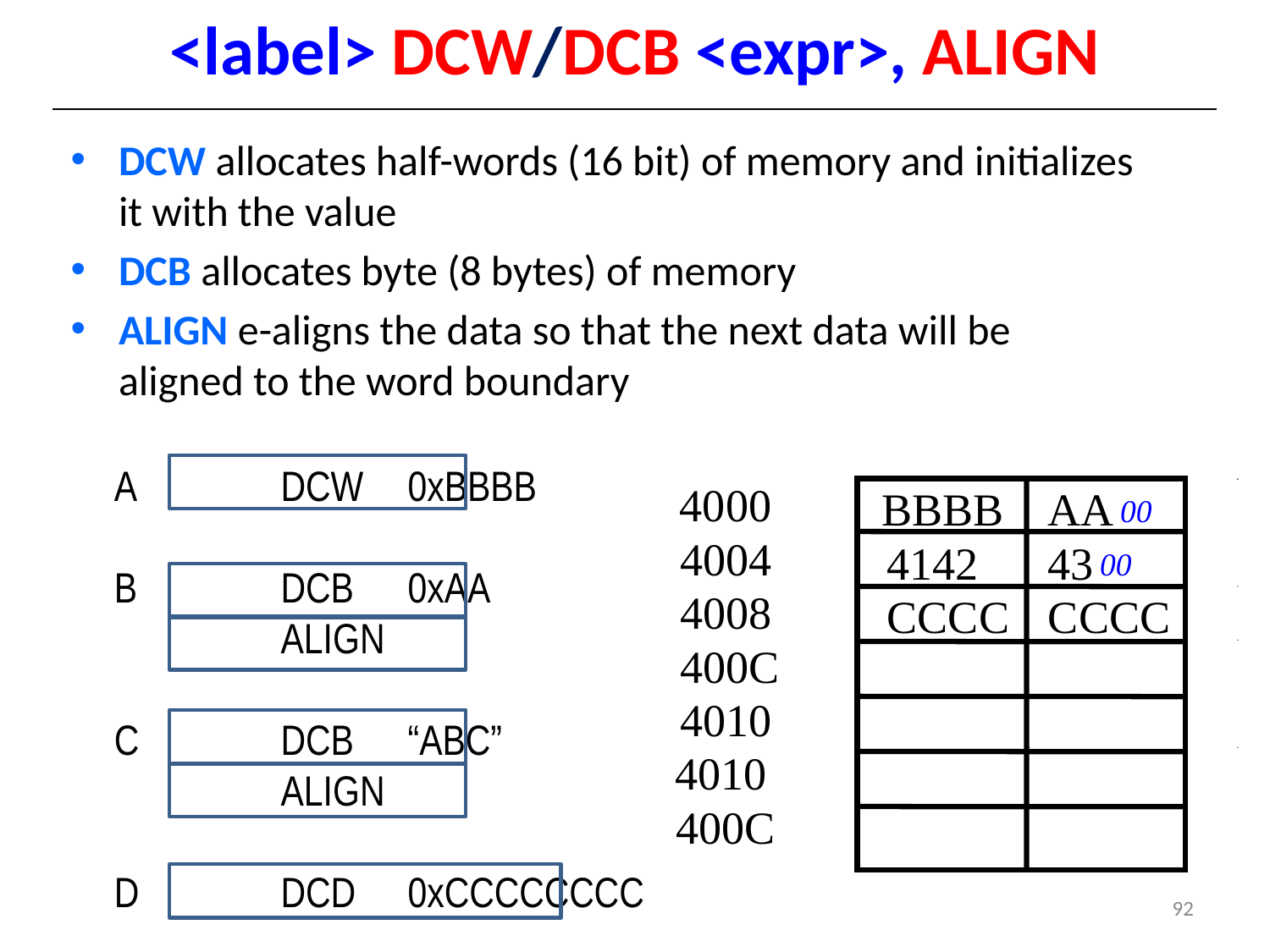

# <label> DCW/DCB <expr>, ALIGN
DCW allocates half-words (16 bit) of memory and initializes it with the value
DCB allocates byte (8 bytes) of memory
ALIGN e-aligns the data so that the next data will be aligned to the word boundary

A		DCW	0xBBBB

B		DCB	0xAA
		ALIGN

C 		DCB	“ABC”
		ALIGN

D  	DCD 	0xCCCCCCCC

4000

4004

4008

400C

4010

4010

400C

BBBB

AA

00

4142

43

00

CCCC

CCCC

92